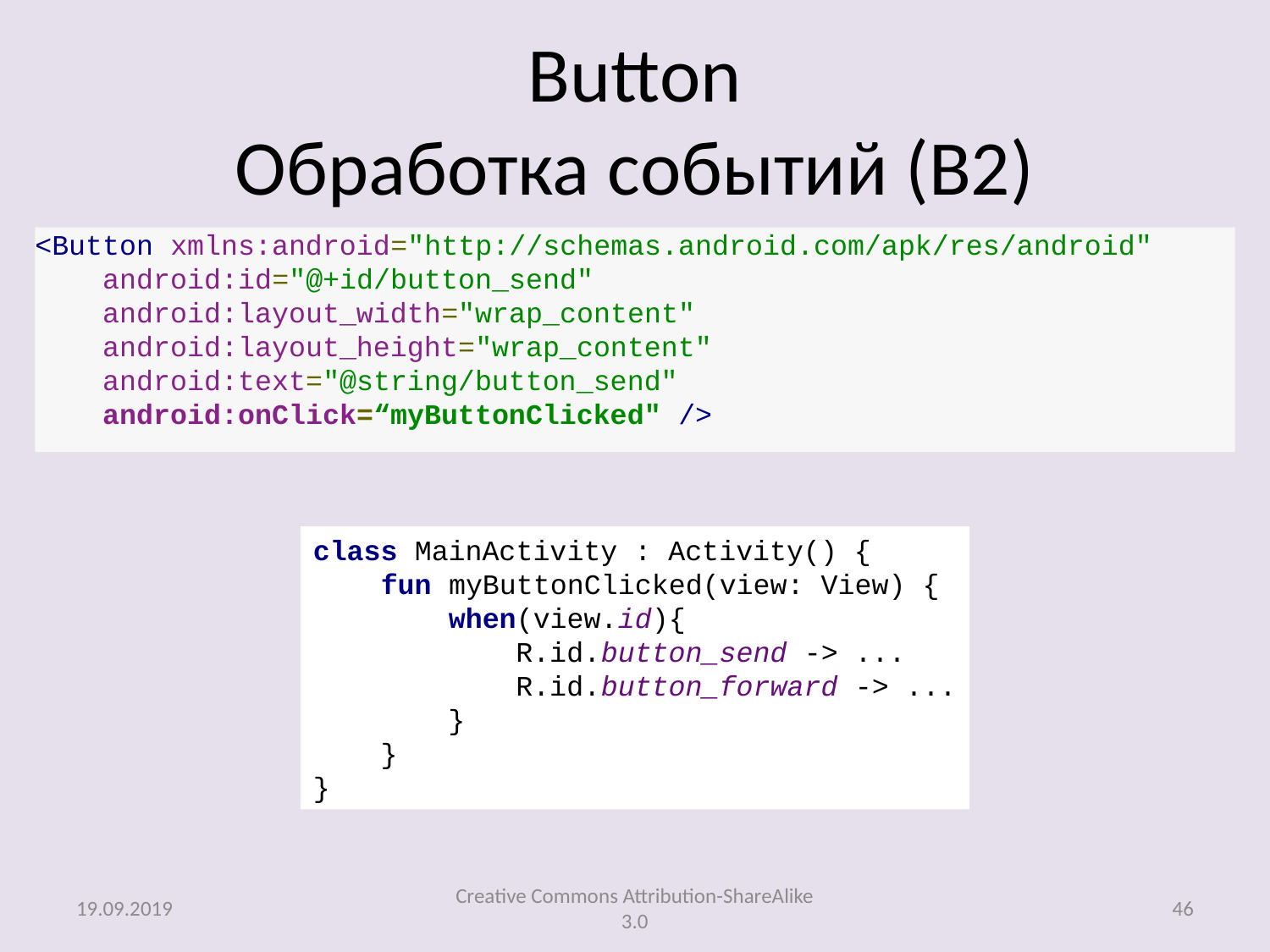

# Button Обработка событий (В2)
<Button xmlns:android="http://schemas.android.com/apk/res/android"
    android:id="@+id/button_send"
    android:layout_width="wrap_content"
    android:layout_height="wrap_content"
    android:text="@string/button_send"
    android:onClick=“myButtonClicked" />
class MainActivity : Activity() {
    fun myButtonClicked(view: View) {
        when(view.id){
            R.id.button_send -> ...
            R.id.button_forward -> ...
        }
    }
}
19.09.2019
Creative Commons Attribution-ShareAlike 3.0
46